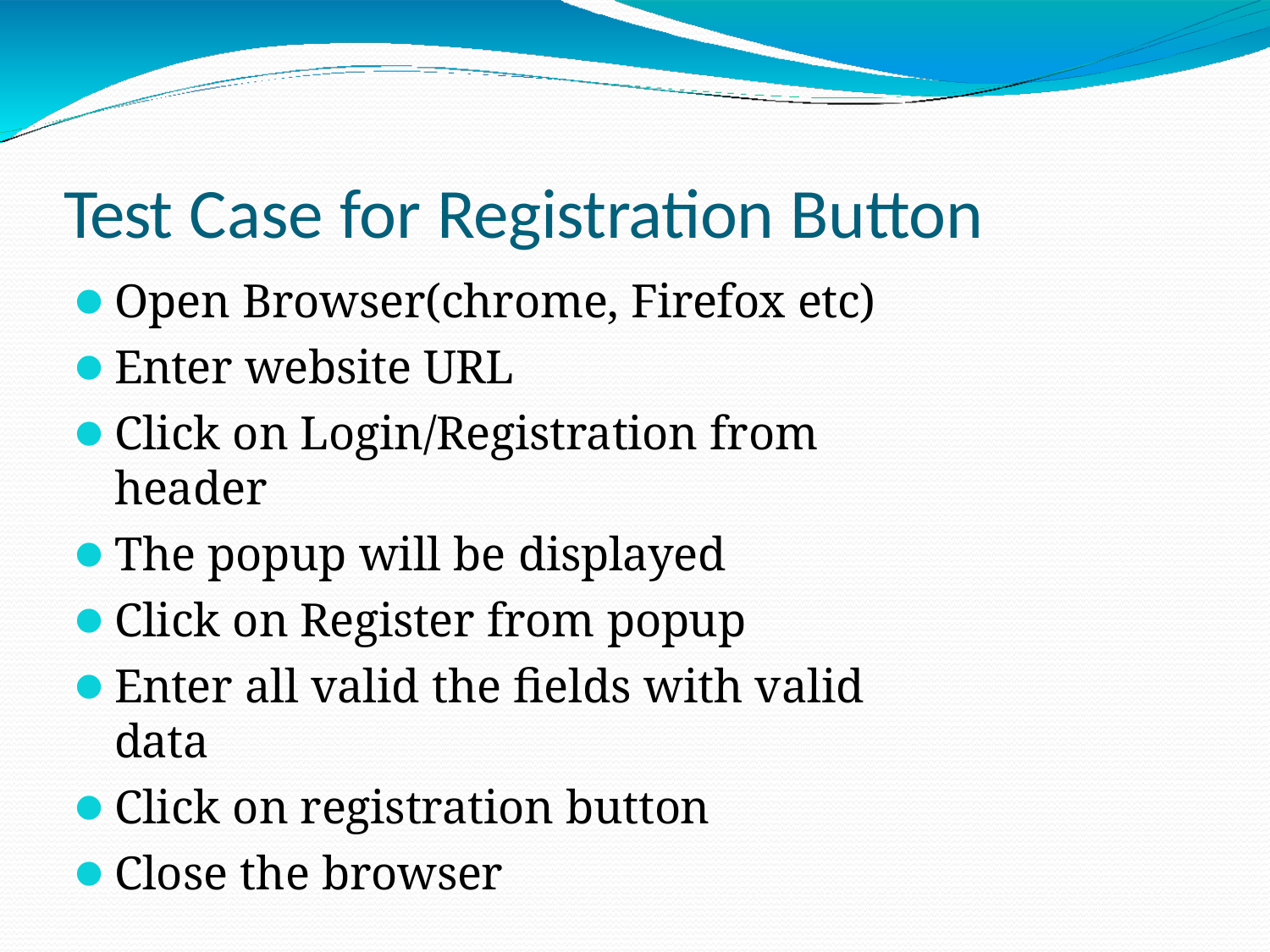

# Test Case for Registration Button
Open Browser(chrome, Firefox etc)
Enter website URL
Click on Login/Registration from header
The popup will be displayed
Click on Register from popup
Enter all valid the fields with valid data
Click on registration button
Close the browser